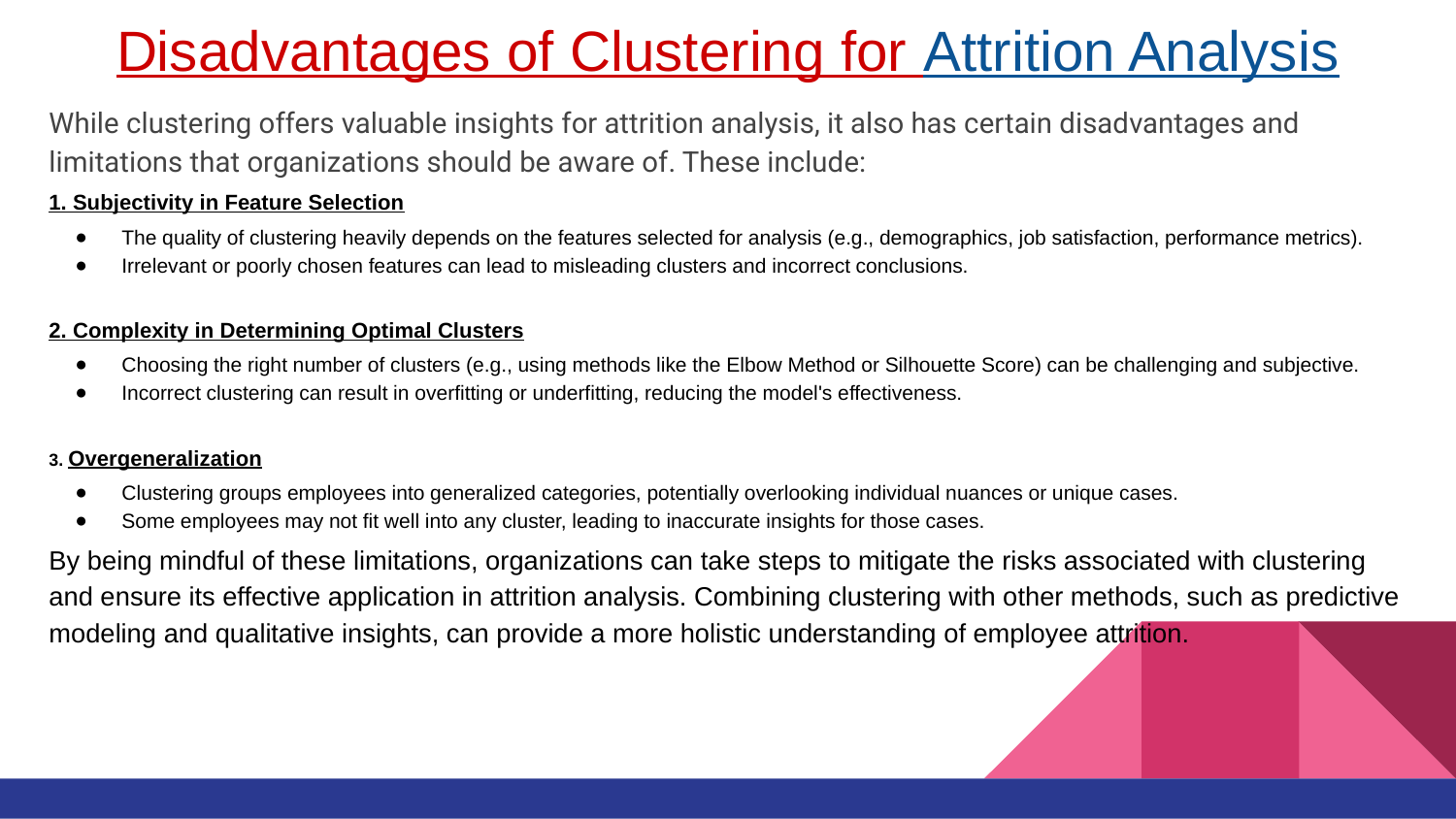

# Disadvantages of Clustering for Attrition Analysis
While clustering offers valuable insights for attrition analysis, it also has certain disadvantages and limitations that organizations should be aware of. These include:
1. Subjectivity in Feature Selection
The quality of clustering heavily depends on the features selected for analysis (e.g., demographics, job satisfaction, performance metrics).
Irrelevant or poorly chosen features can lead to misleading clusters and incorrect conclusions.

2. Complexity in Determining Optimal Clusters
Choosing the right number of clusters (e.g., using methods like the Elbow Method or Silhouette Score) can be challenging and subjective.
Incorrect clustering can result in overfitting or underfitting, reducing the model's effectiveness.

3. Overgeneralization
Clustering groups employees into generalized categories, potentially overlooking individual nuances or unique cases.
Some employees may not fit well into any cluster, leading to inaccurate insights for those cases.
By being mindful of these limitations, organizations can take steps to mitigate the risks associated with clustering and ensure its effective application in attrition analysis. Combining clustering with other methods, such as predictive modeling and qualitative insights, can provide a more holistic understanding of employee attrition.